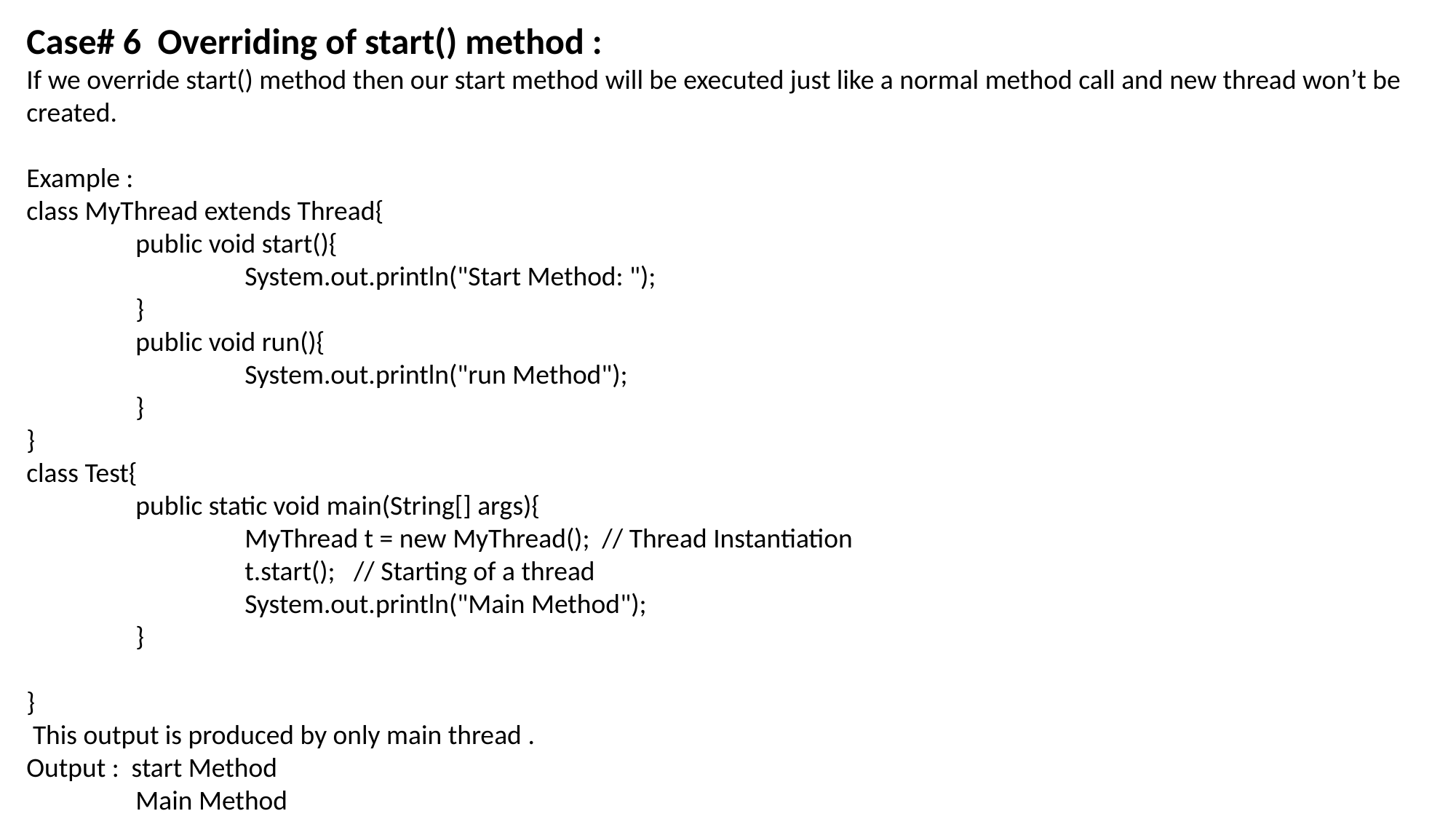

Case# 6  Overriding of start() method :
If we override start() method then our start method will be executed just like a normal method call and new thread won’t be created.

Example :
class MyThread extends Thread{
	public void start(){
		System.out.println("Start Method: ");
	}
	public void run(){
		System.out.println("run Method");
	}
}
class Test{
	public static void main(String[] args){
		MyThread t = new MyThread();  // Thread Instantiation
		t.start();   // Starting of a thread
		System.out.println("Main Method");
	}

}
 This output is produced by only main thread .
Output :  start Method
	Main Method